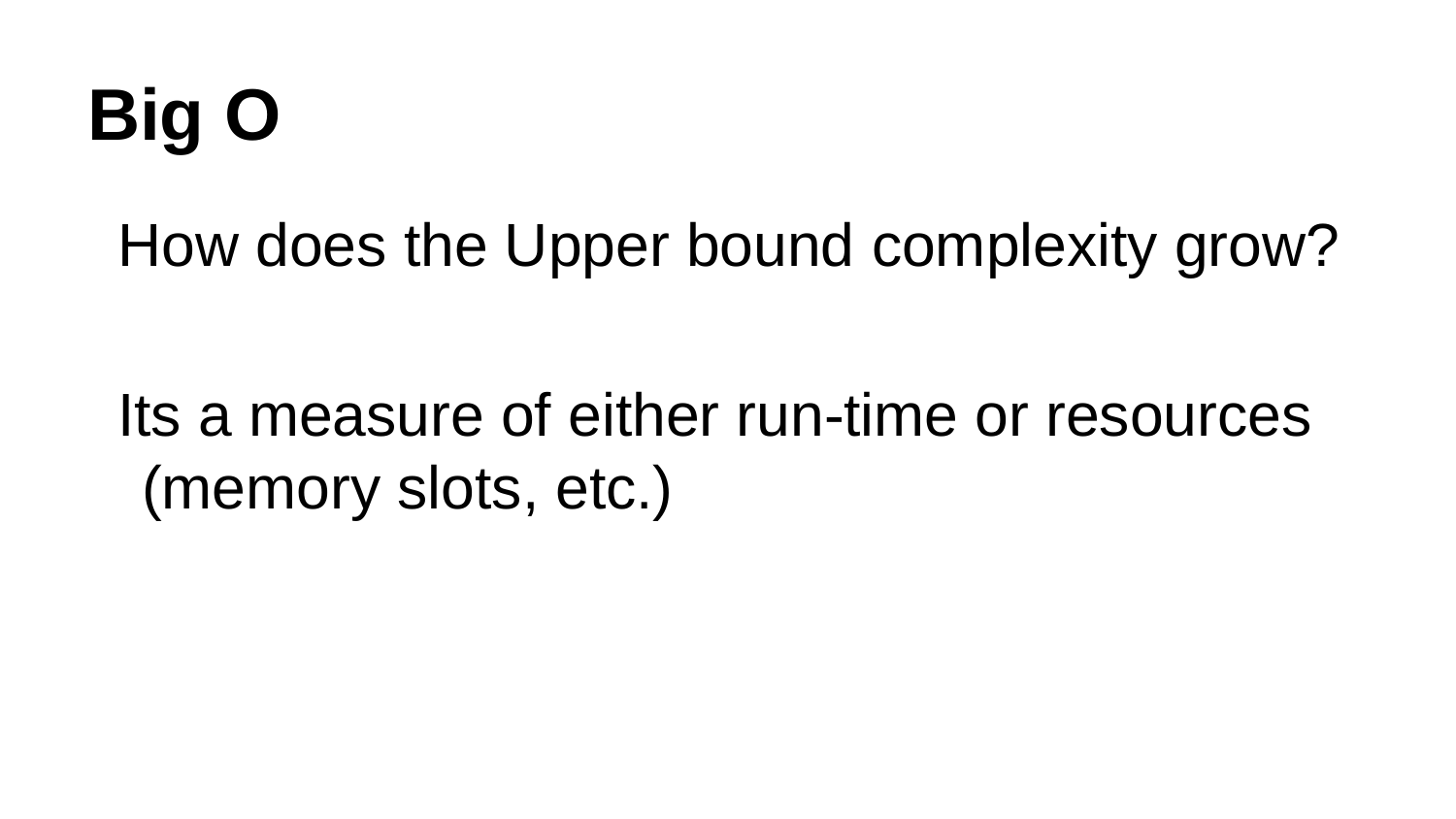

# Big O
How does the Upper bound complexity grow?

Its a measure of either run-time or resources (memory slots, etc.)